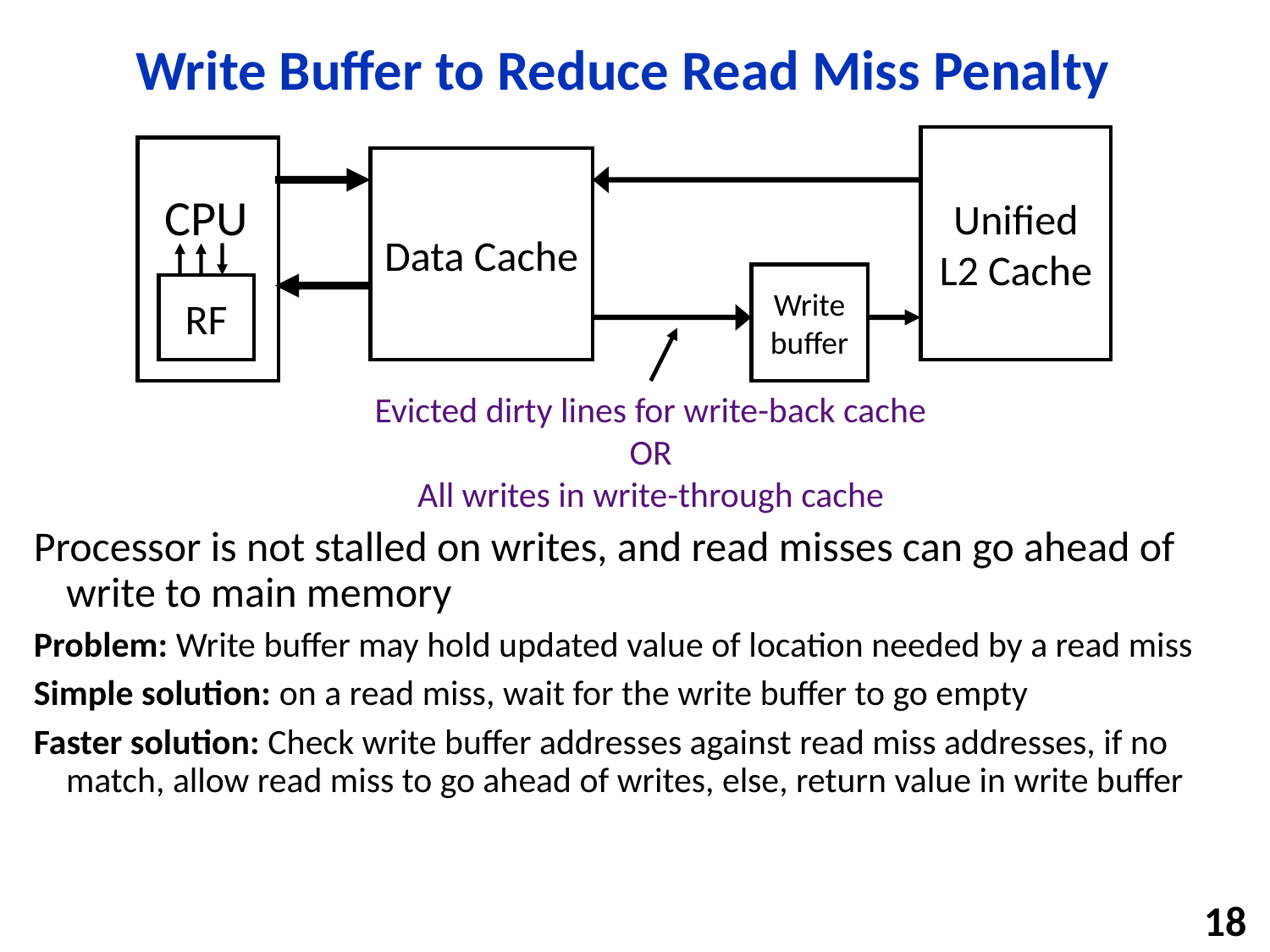

# Write Buffer to Reduce Read Miss Penalty
Unified L2 Cache

Data Cache
CPU

Write
buffer
RF

Evicted dirty lines for write-back cache
OR
All writes in write-through cache
Processor is not stalled on writes, and read misses can go ahead of write to main memory
Problem: Write buffer may hold updated value of location needed by a read miss
Simple solution: on a read miss, wait for the write buffer to go empty
Faster solution: Check write buffer addresses against read miss addresses, if no match, allow read miss to go ahead of writes, else, return value in write buffer
18